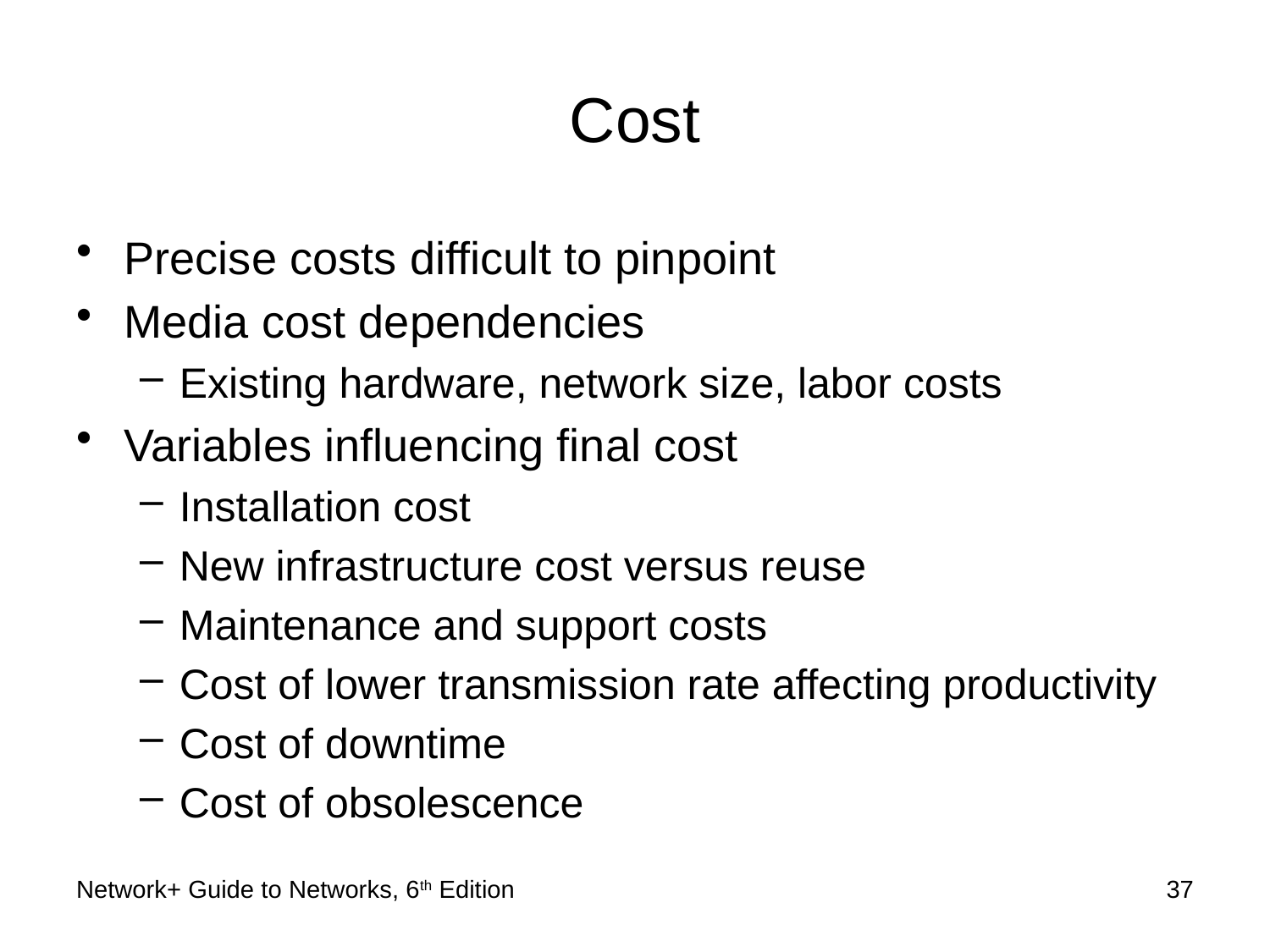

# Cost
Precise costs difficult to pinpoint
Media cost dependencies
Existing hardware, network size, labor costs
Variables influencing final cost
Installation cost
New infrastructure cost versus reuse
Maintenance and support costs
Cost of lower transmission rate affecting productivity
Cost of downtime
Cost of obsolescence
Network+ Guide to Networks, 6th Edition
37